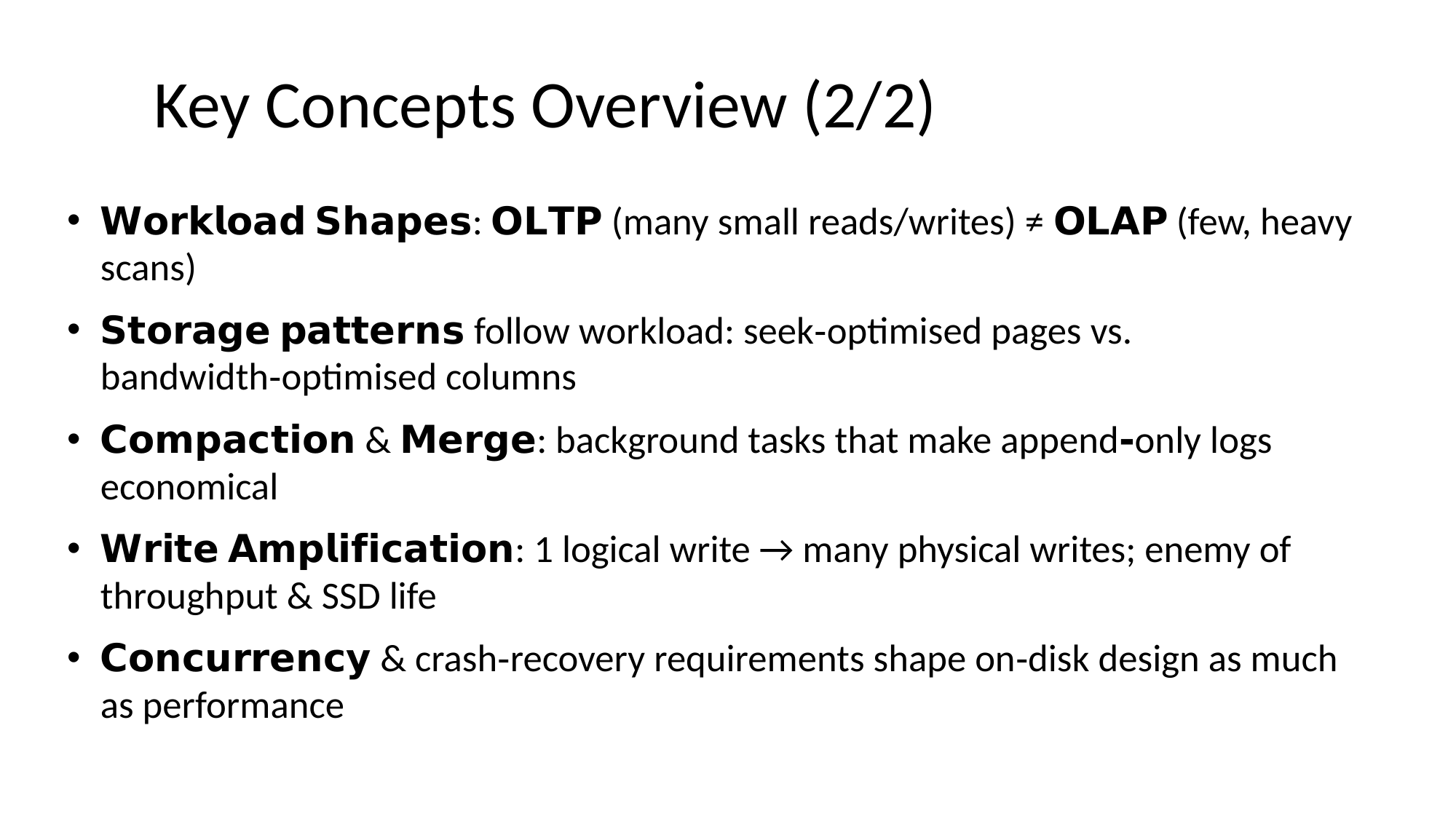

# Key Concepts Overview (2/2)
𝗪𝗼𝗿𝗸𝗹𝗼𝗮𝗱 𝗦𝗵𝗮𝗽𝗲𝘀: 𝗢𝗟𝗧𝗣 (many small reads/writes) ≠ 𝗢𝗟𝗔𝗣 (few, heavy scans)
𝗦𝘁𝗼𝗿𝗮𝗴𝗲 𝗽𝗮𝘁𝘁𝗲𝗿𝗻𝘀 follow workload: seek‑optimised pages vs. bandwidth‑optimised columns
𝗖𝗼𝗺𝗽𝗮𝗰𝘁𝗶𝗼𝗻 & 𝗠𝗲𝗿𝗴𝗲: background tasks that make append‑only logs economical
𝗪𝗿𝗶𝘁𝗲 𝗔𝗺𝗽𝗹𝗶𝗳𝗶𝗰𝗮𝘁𝗶𝗼𝗻: 1 logical write → many physical writes; enemy of throughput & SSD life
𝗖𝗼𝗻𝗰𝘂𝗿𝗿𝗲𝗻𝗰𝘆 & crash‑recovery requirements shape on‑disk design as much as performance